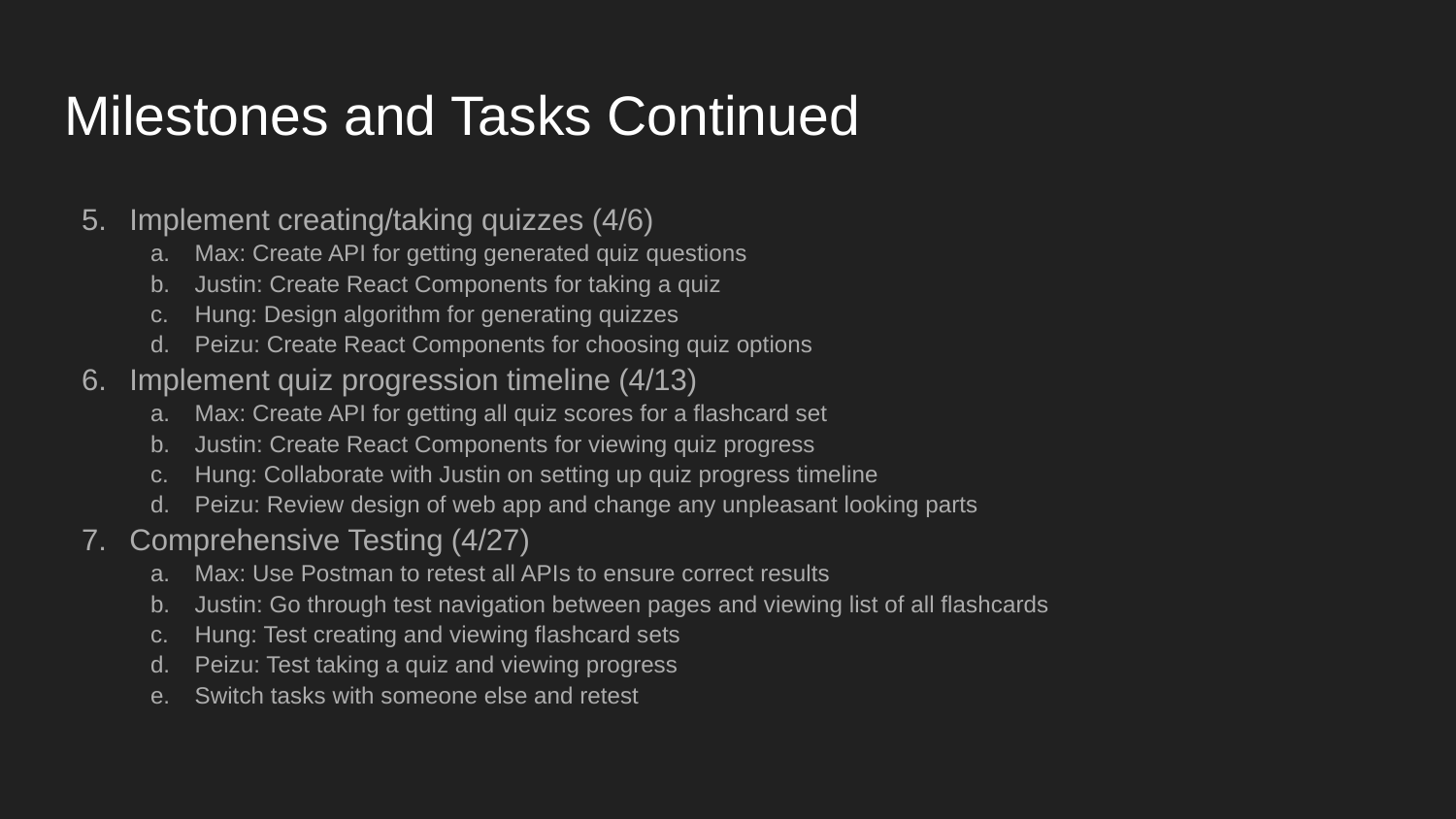

# Milestones and Tasks Continued
Implement creating/taking quizzes (4/6)
Max: Create API for getting generated quiz questions
Justin: Create React Components for taking a quiz
Hung: Design algorithm for generating quizzes
Peizu: Create React Components for choosing quiz options
Implement quiz progression timeline (4/13)
Max: Create API for getting all quiz scores for a flashcard set
Justin: Create React Components for viewing quiz progress
Hung: Collaborate with Justin on setting up quiz progress timeline
Peizu: Review design of web app and change any unpleasant looking parts
Comprehensive Testing (4/27)
Max: Use Postman to retest all APIs to ensure correct results
Justin: Go through test navigation between pages and viewing list of all flashcards
Hung: Test creating and viewing flashcard sets
Peizu: Test taking a quiz and viewing progress
Switch tasks with someone else and retest